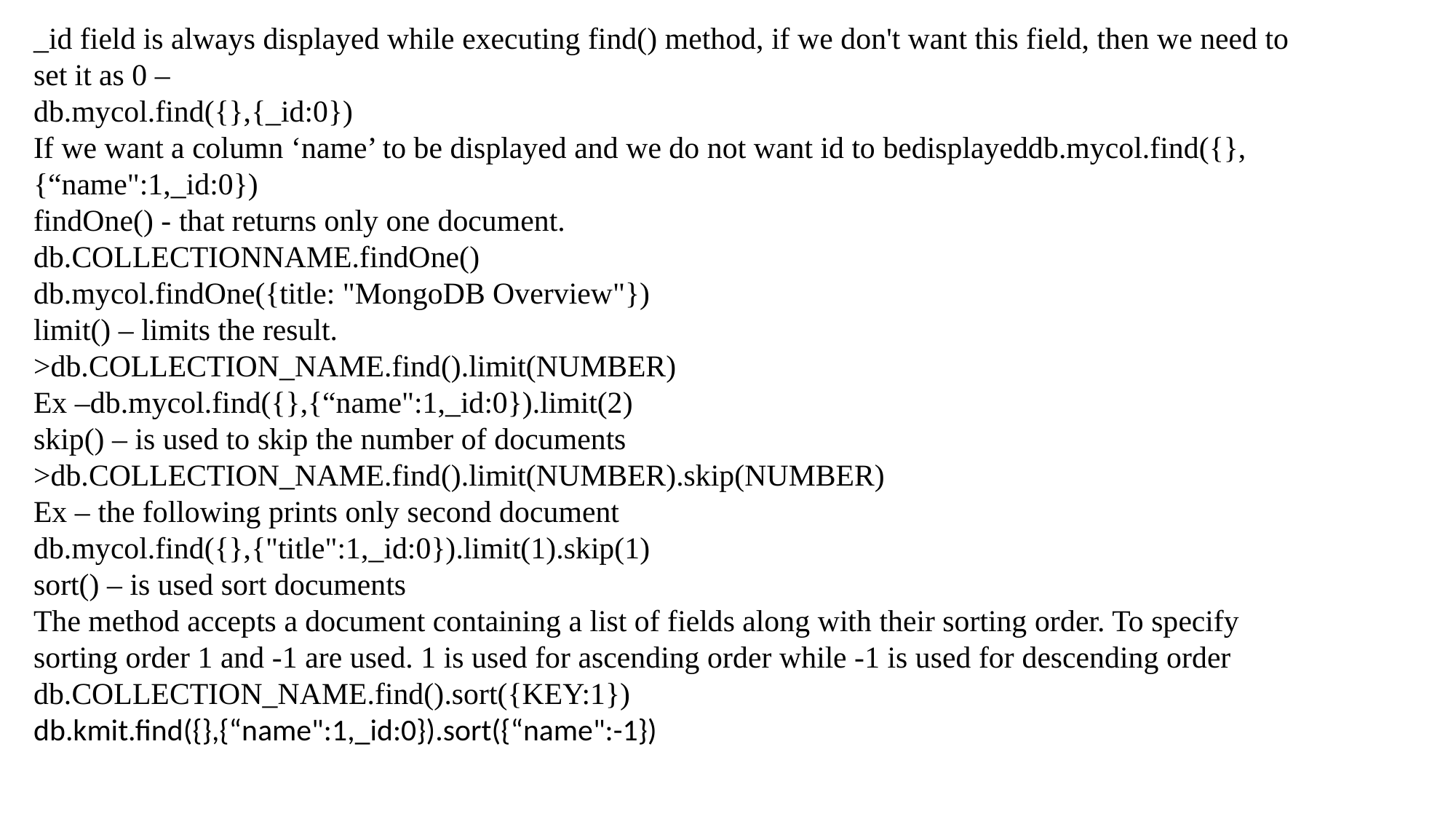

_id field is always displayed while executing find() method, if we don't want this field, then we need to set it as 0 –
db.mycol.find({},{_id:0})
If we want a column ‘name’ to be displayed and we do not want id to bedisplayeddb.mycol.find({},{“name":1,_id:0})
findOne() - that returns only one document.
db.COLLECTIONNAME.findOne()
db.mycol.findOne({title: "MongoDB Overview"})
limit() – limits the result.
>db.COLLECTION_NAME.find().limit(NUMBER)
Ex –db.mycol.find({},{“name":1,_id:0}).limit(2)
skip() – is used to skip the number of documents
>db.COLLECTION_NAME.find().limit(NUMBER).skip(NUMBER)
Ex – the following prints only second document
db.mycol.find({},{"title":1,_id:0}).limit(1).skip(1)
sort() – is used sort documents
The method accepts a document containing a list of fields along with their sorting order. To specify sorting order 1 and -1 are used. 1 is used for ascending order while -1 is used for descending order
db.COLLECTION_NAME.find().sort({KEY:1})
db.kmit.find({},{“name":1,_id:0}).sort({“name":-1})